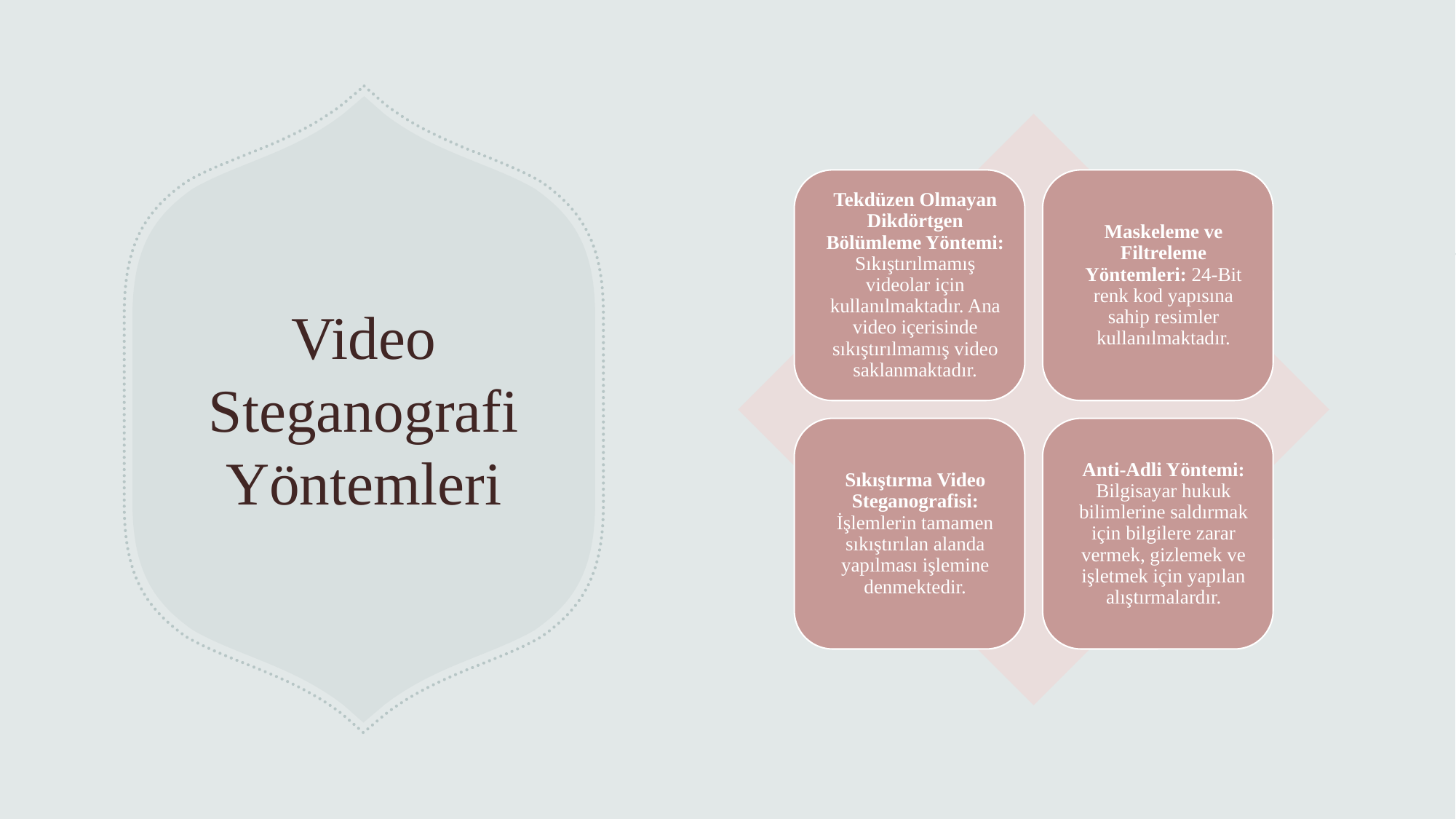

Tekdüzen Olmayan Dikdörtgen Bölümleme Yöntemi: Sıkıştırılmamış videolar için kullanılmaktadır. Ana video içerisinde sıkıştırılmamış video saklanmaktadır.
Maskeleme ve Filtreleme Yöntemleri: 24-Bit renk kod yapısına sahip resimler kullanılmaktadır.
Sıkıştırma Video Steganografisi: İşlemlerin tamamen sıkıştırılan alanda yapılması işlemine denmektedir.
Anti-Adli Yöntemi: Bilgisayar hukuk bilimlerine saldırmak için bilgilere zarar vermek, gizlemek ve işletmek için yapılan alıştırmalardır.
# Video Steganografi Yöntemleri